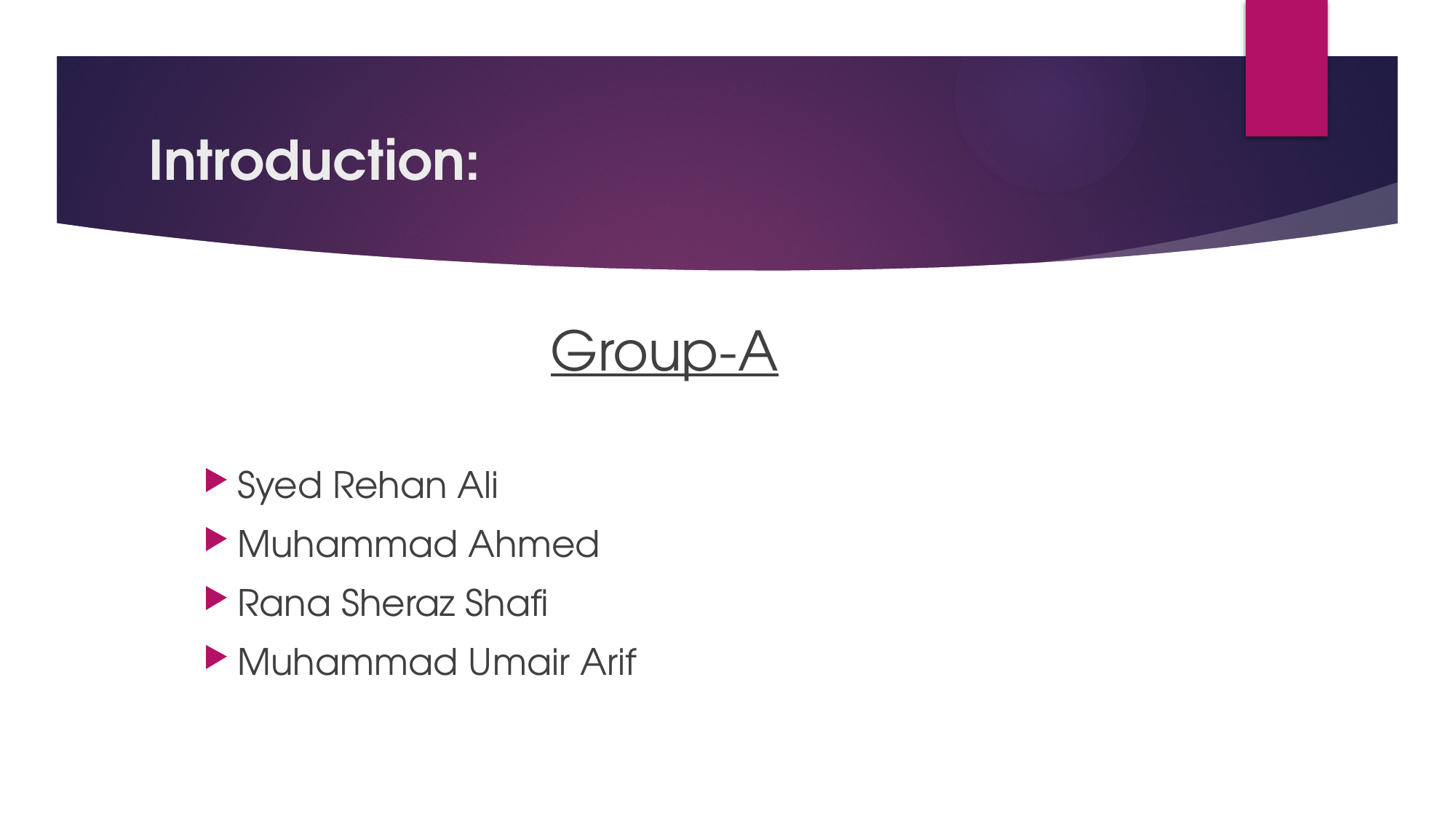

# Introduction:
Group-A

Syed Rehan Ali
Muhammad Ahmed
Rana Sheraz Shafi
Muhammad Umair Arif